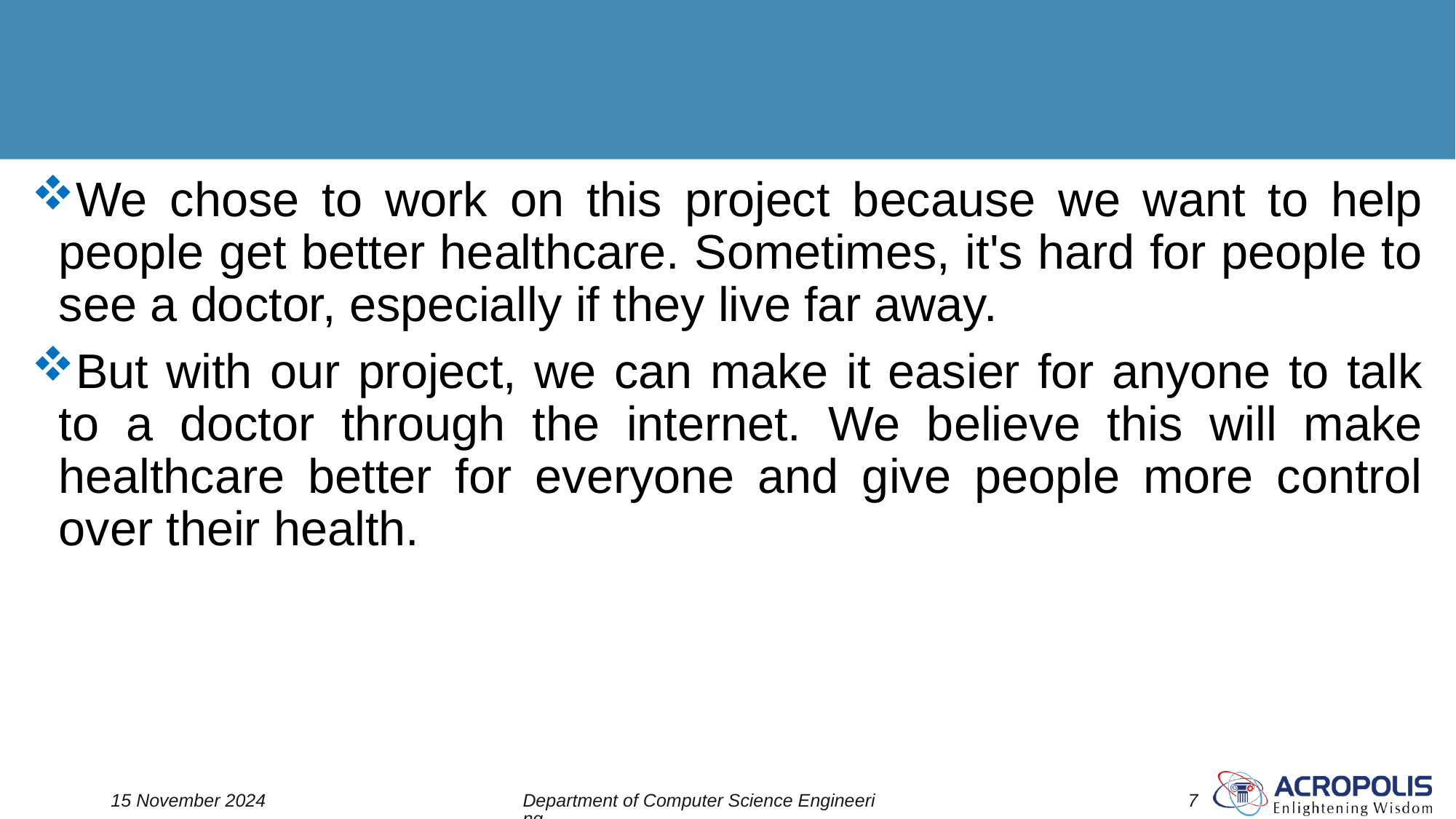

# The motivation behind undertaking specific problem
We chose to work on this project because we want to help people get better healthcare. Sometimes, it's hard for people to see a doctor, especially if they live far away.
But with our project, we can make it easier for anyone to talk to a doctor through the internet. We believe this will make healthcare better for everyone and give people more control over their health.
15 November 2024
Department of Computer Science Engineering
7